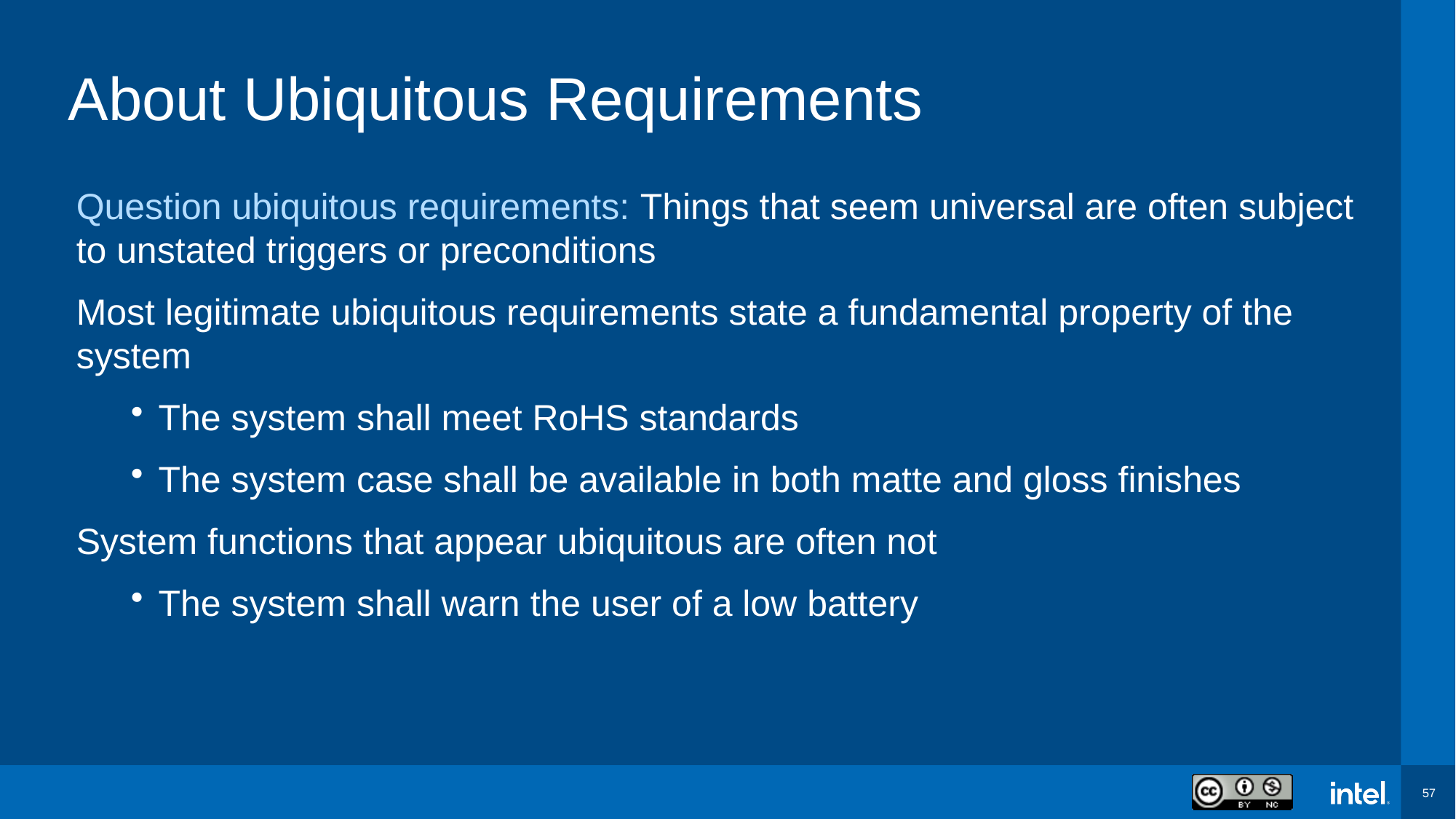

# About Ubiquitous Requirements
Question ubiquitous requirements: Things that seem universal are often subject to unstated triggers or preconditions
Most legitimate ubiquitous requirements state a fundamental property of the system
The system shall meet RoHS standards
The system case shall be available in both matte and gloss finishes
System functions that appear ubiquitous are often not
The system shall warn the user of a low battery